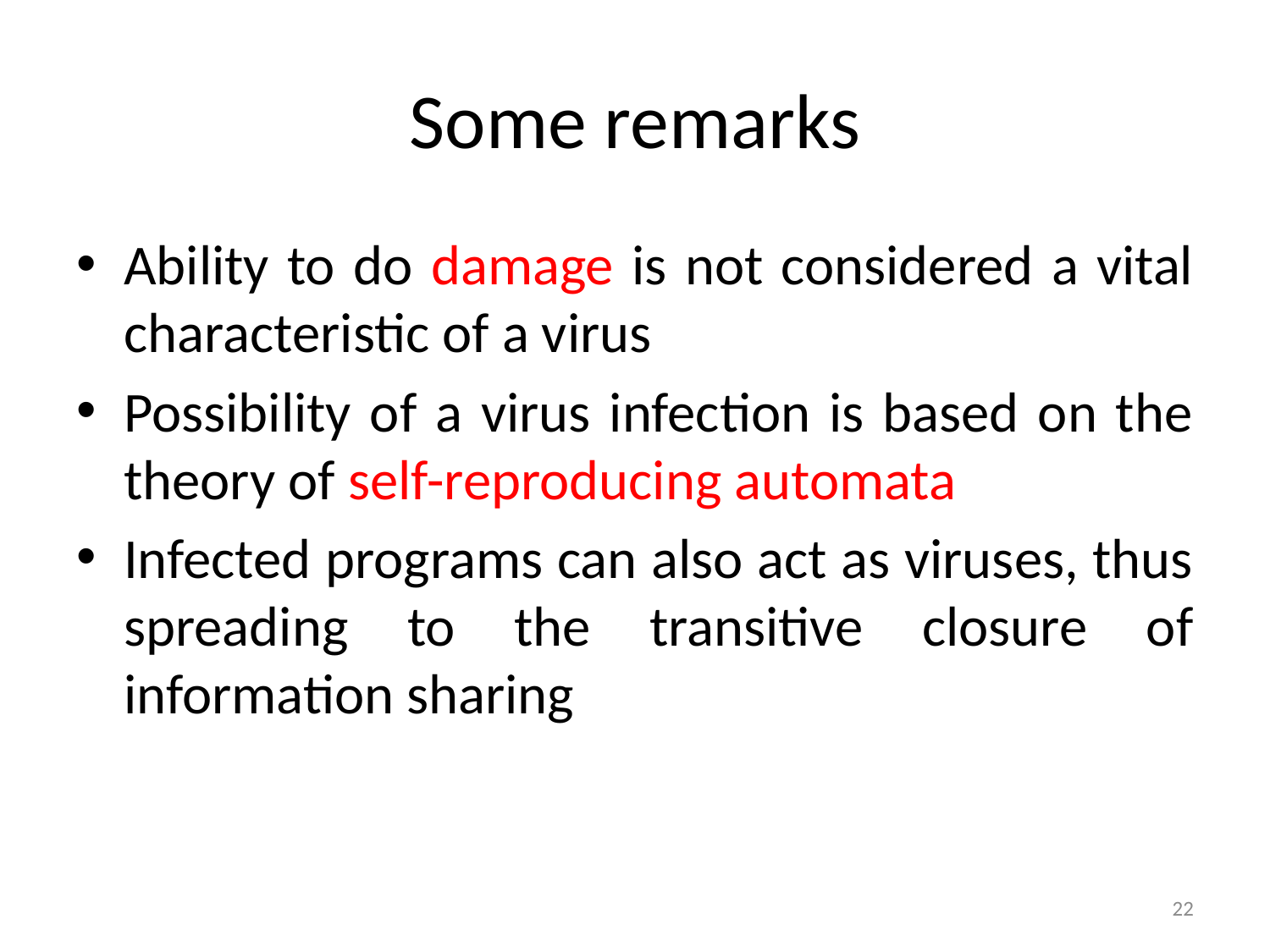

# Some remarks
Ability to do damage is not considered a vital characteristic of a virus
Possibility of a virus infection is based on the theory of self-reproducing automata
Infected programs can also act as viruses, thus spreading to the transitive closure of information sharing
22